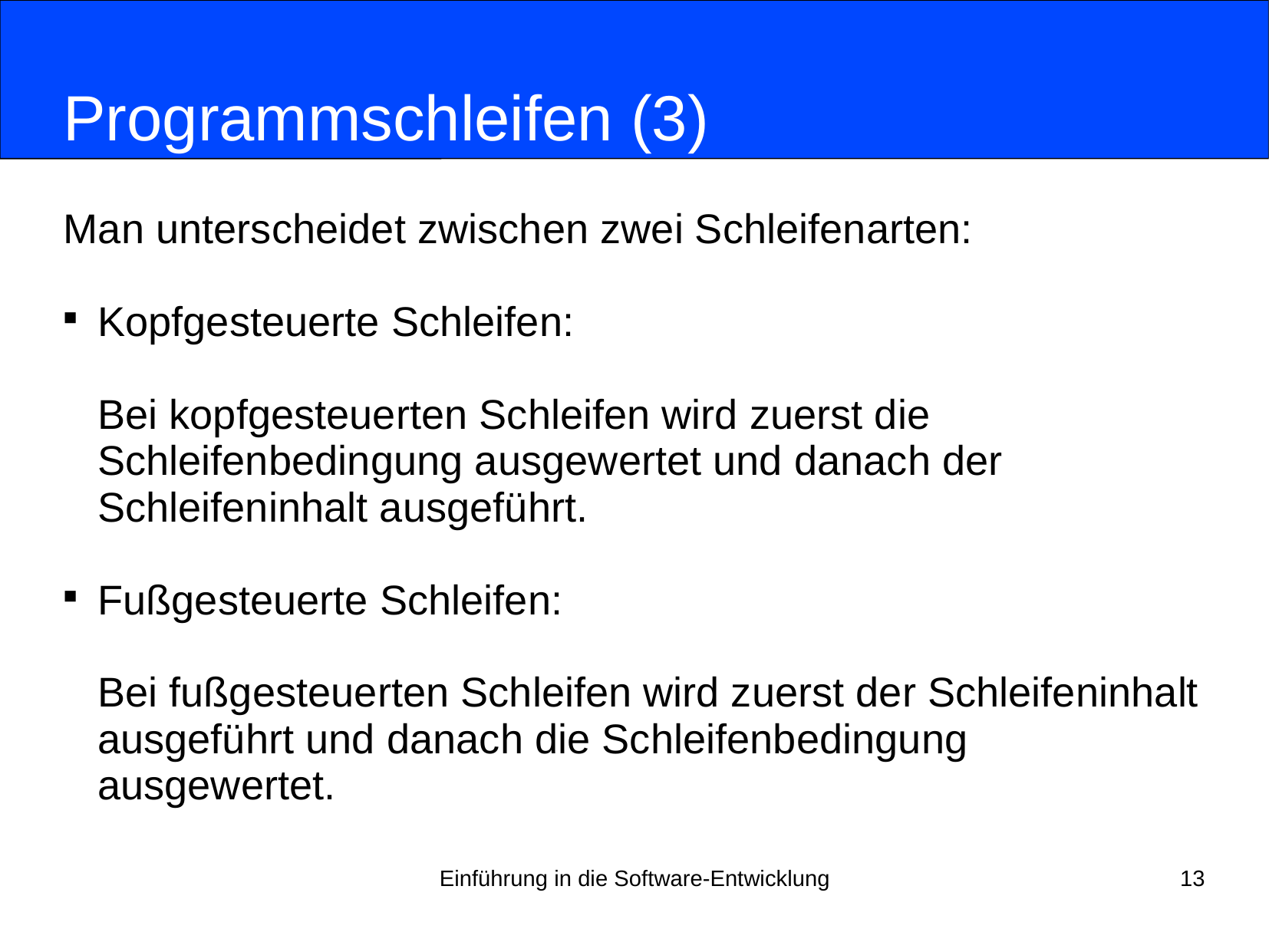

# Programmschleifen (3)
Man unterscheidet zwischen zwei Schleifenarten:

Kopfgesteuerte Schleifen:
Bei kopfgesteuerten Schleifen wird zuerst die Schleifenbedingung ausgewertet und danach der Schleifeninhalt ausgeführt.
Fußgesteuerte Schleifen:
Bei fußgesteuerten Schleifen wird zuerst der Schleifeninhalt ausgeführt und danach die Schleifenbedingung ausgewertet.

Einführung in die Software-Entwicklung
13